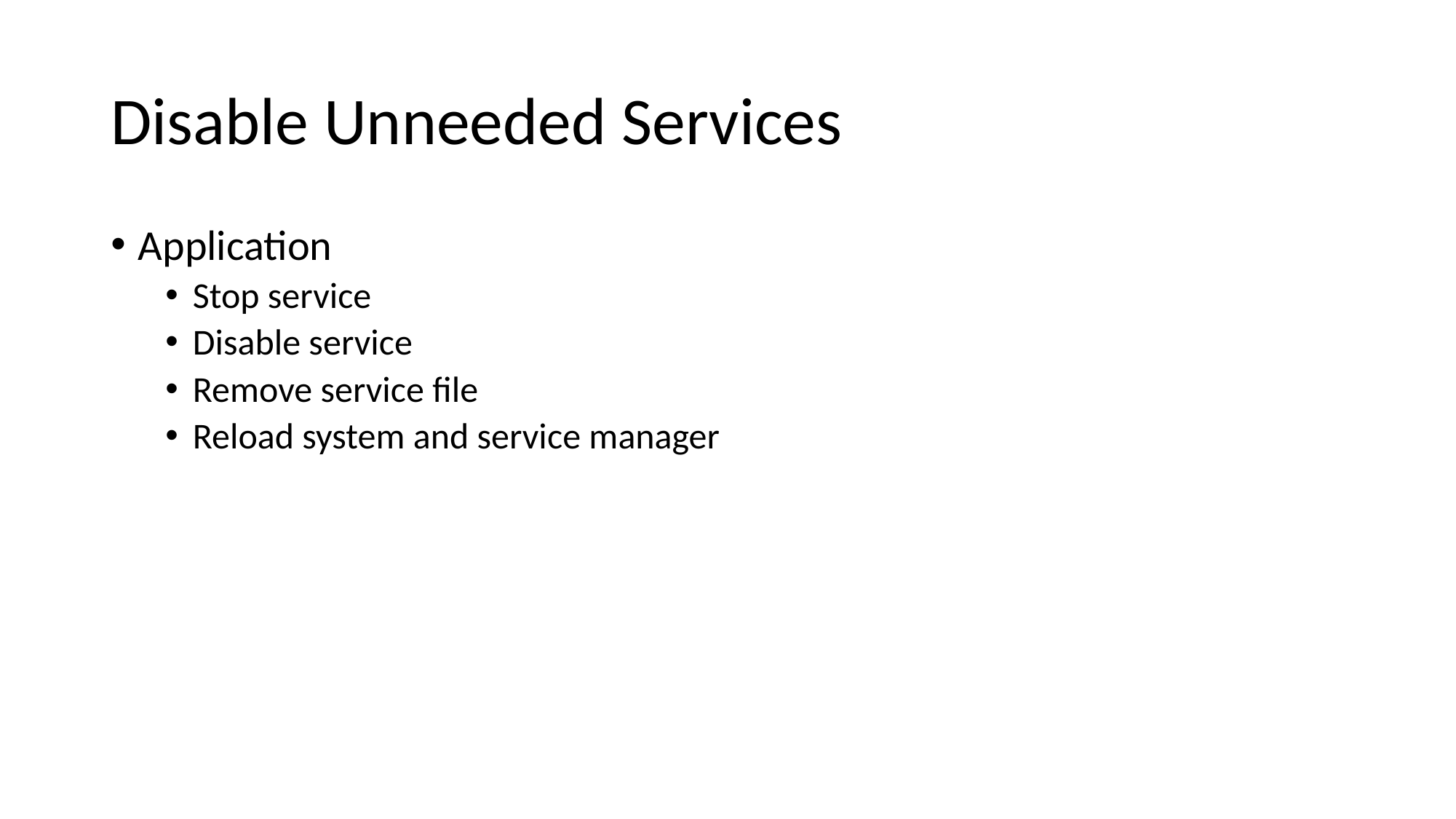

# Disable Unneeded Services
Application
Stop service
Disable service
Remove service file
Reload system and service manager